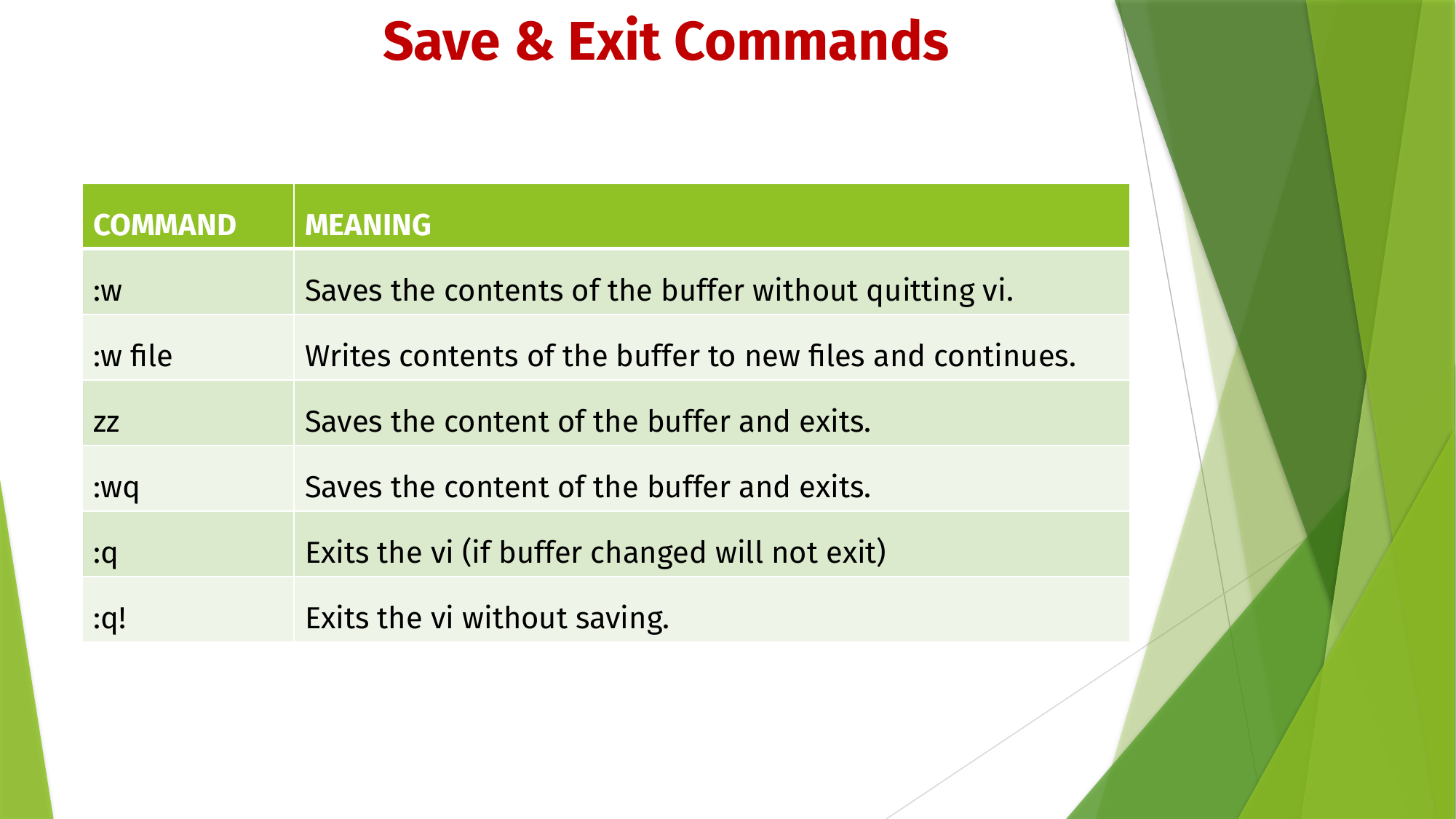

Save & Exit Commands
| COMMAND | MEANING |
| --- | --- |
| :w | Saves the contents of the buffer without quitting vi. |
| :w file | Writes contents of the buffer to new files and continues. |
| zz | Saves the content of the buffer and exits. |
| :wq | Saves the content of the buffer and exits. |
| :q | Exits the vi (if buffer changed will not exit) |
| :q! | Exits the vi without saving. |